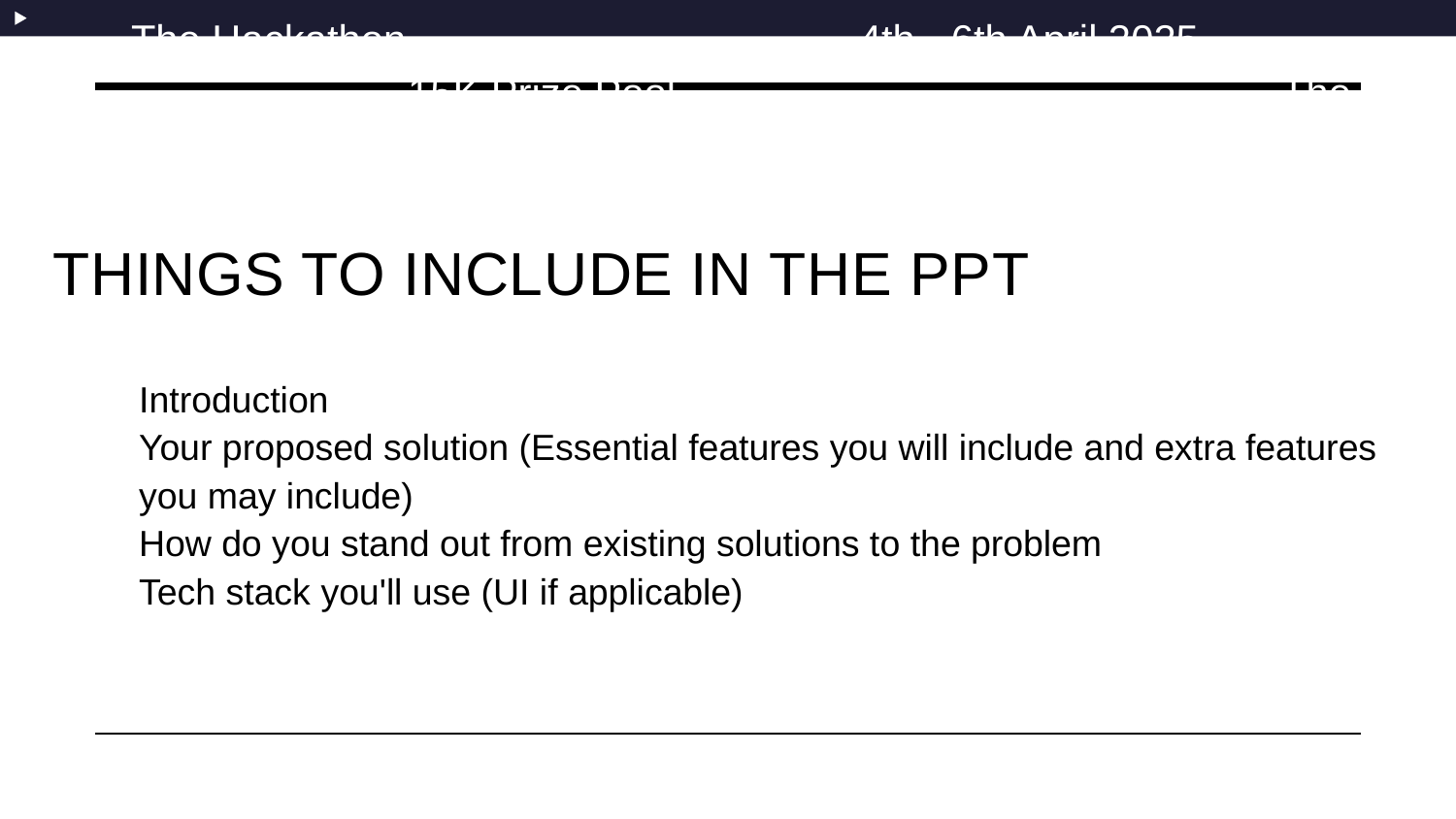

The Hackathon				4th - 6th April 2025				15K Prize Pool					The Fest 2.0
# Things to include in the PPT
Introduction
Your proposed solution (Essential features you will include and extra features you may include)
How do you stand out from existing solutions to the problem
Tech stack you'll use (UI if applicable)